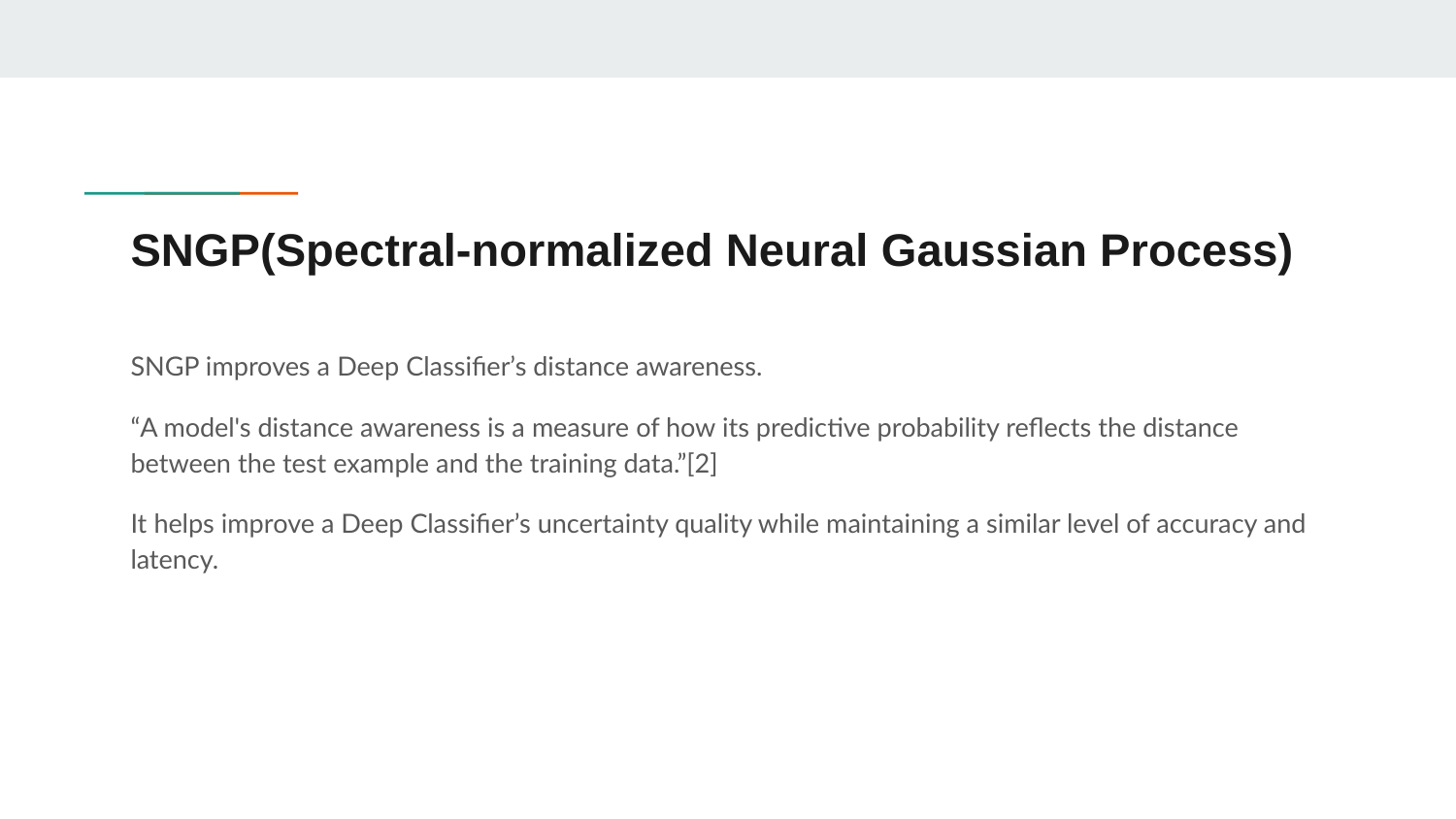

# SNGP(Spectral-normalized Neural Gaussian Process)
SNGP improves a Deep Classifier’s distance awareness.
“A model's distance awareness is a measure of how its predictive probability reflects the distance between the test example and the training data.”[2]
It helps improve a Deep Classifier’s uncertainty quality while maintaining a similar level of accuracy and latency.